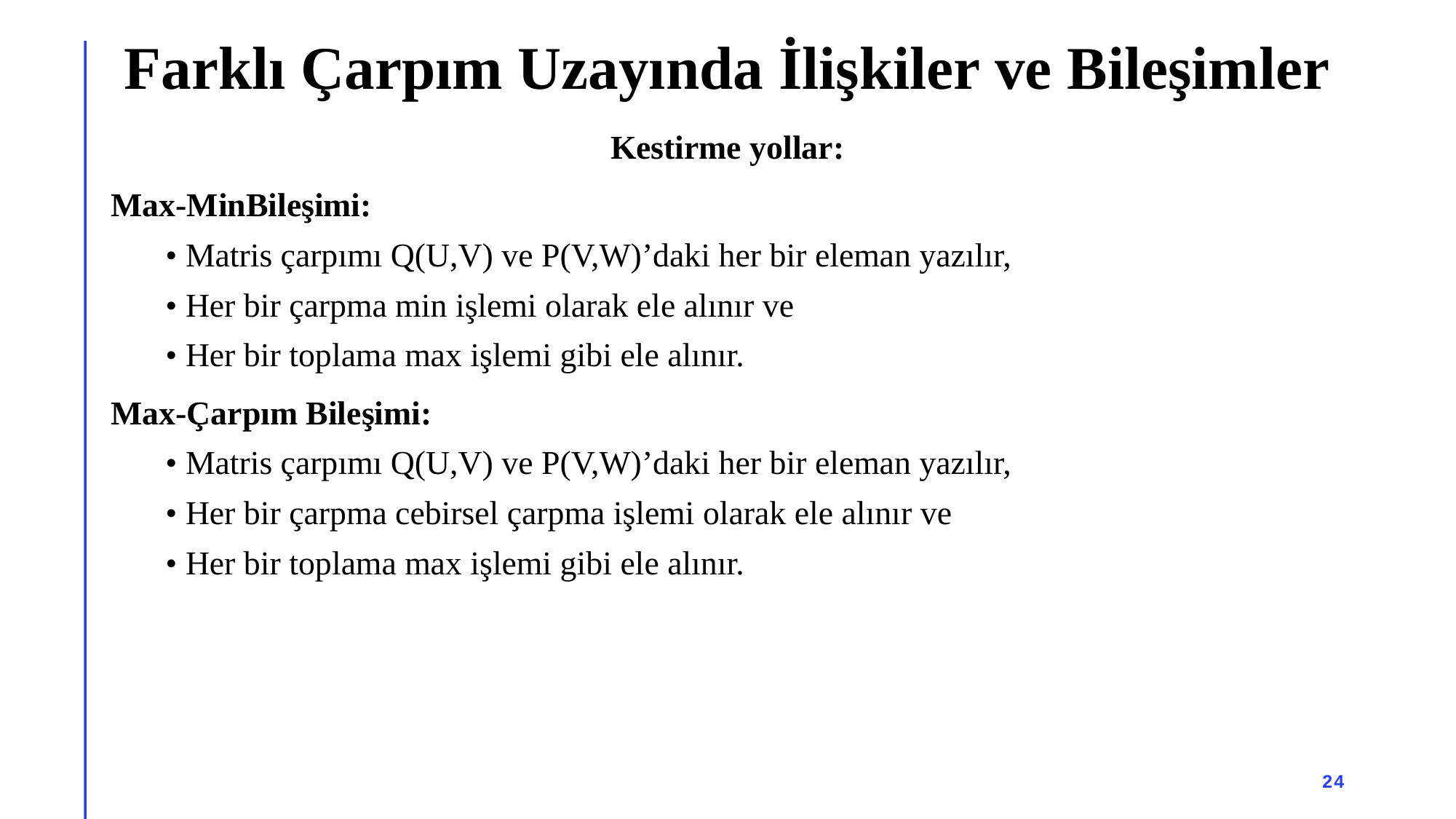

# Farklı Çarpım Uzayında İlişkiler ve Bileşimler
Kestirme yollar:
Max-MinBileşimi:
• Matris çarpımı Q(U,V) ve P(V,W)’daki her bir eleman yazılır,
• Her bir çarpma min işlemi olarak ele alınır ve
• Her bir toplama max işlemi gibi ele alınır.
Max-Çarpım Bileşimi:
• Matris çarpımı Q(U,V) ve P(V,W)’daki her bir eleman yazılır,
• Her bir çarpma cebirsel çarpma işlemi olarak ele alınır ve
• Her bir toplama max işlemi gibi ele alınır.

24